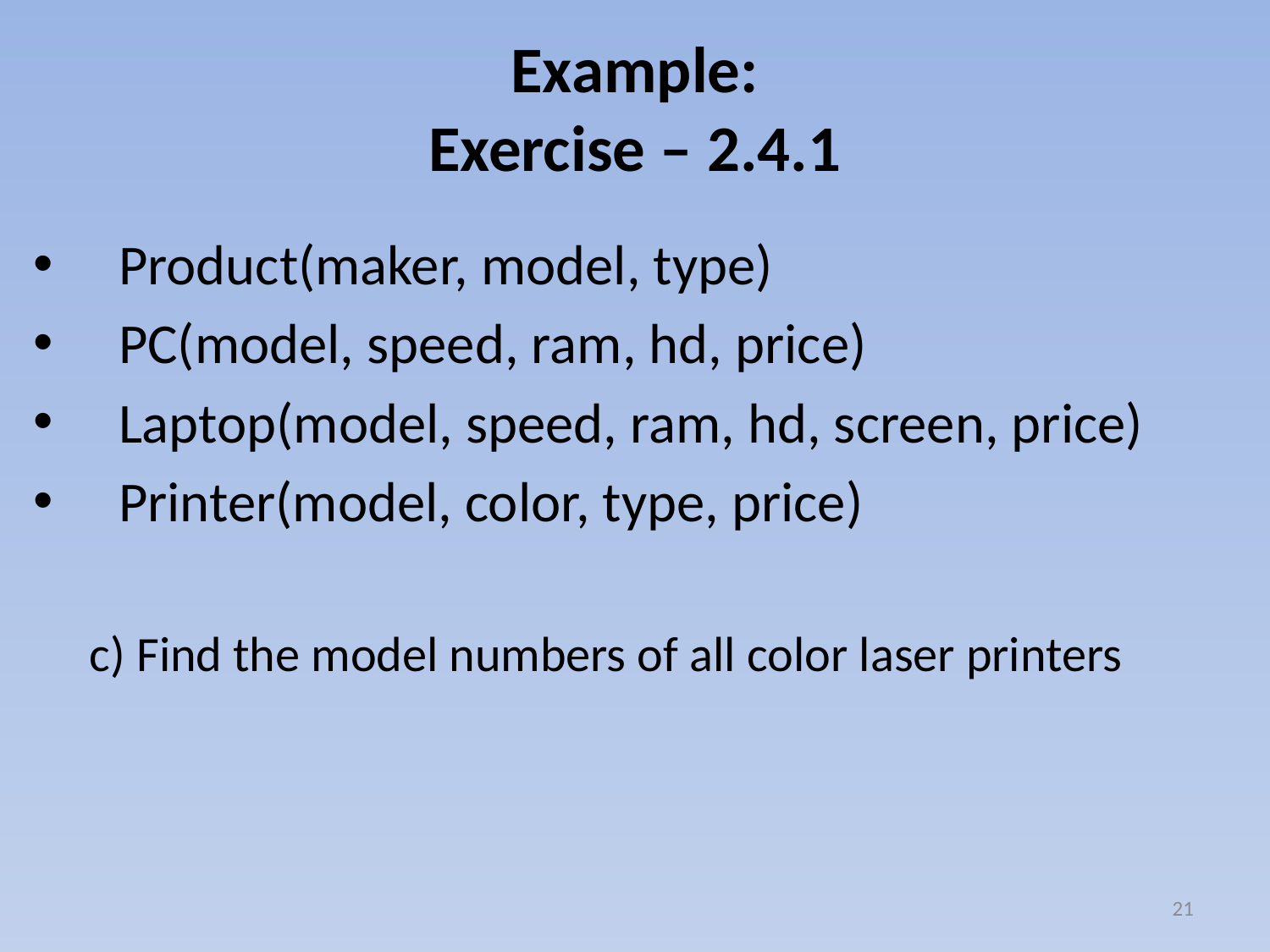

# Example: Exercise – 2.4.1
Product(maker, model, type)
PC(model, speed, ram, hd, price)
Laptop(model, speed, ram, hd, screen, price)
Printer(model, color, type, price)

c) Find the model numbers of all color laser printers
21